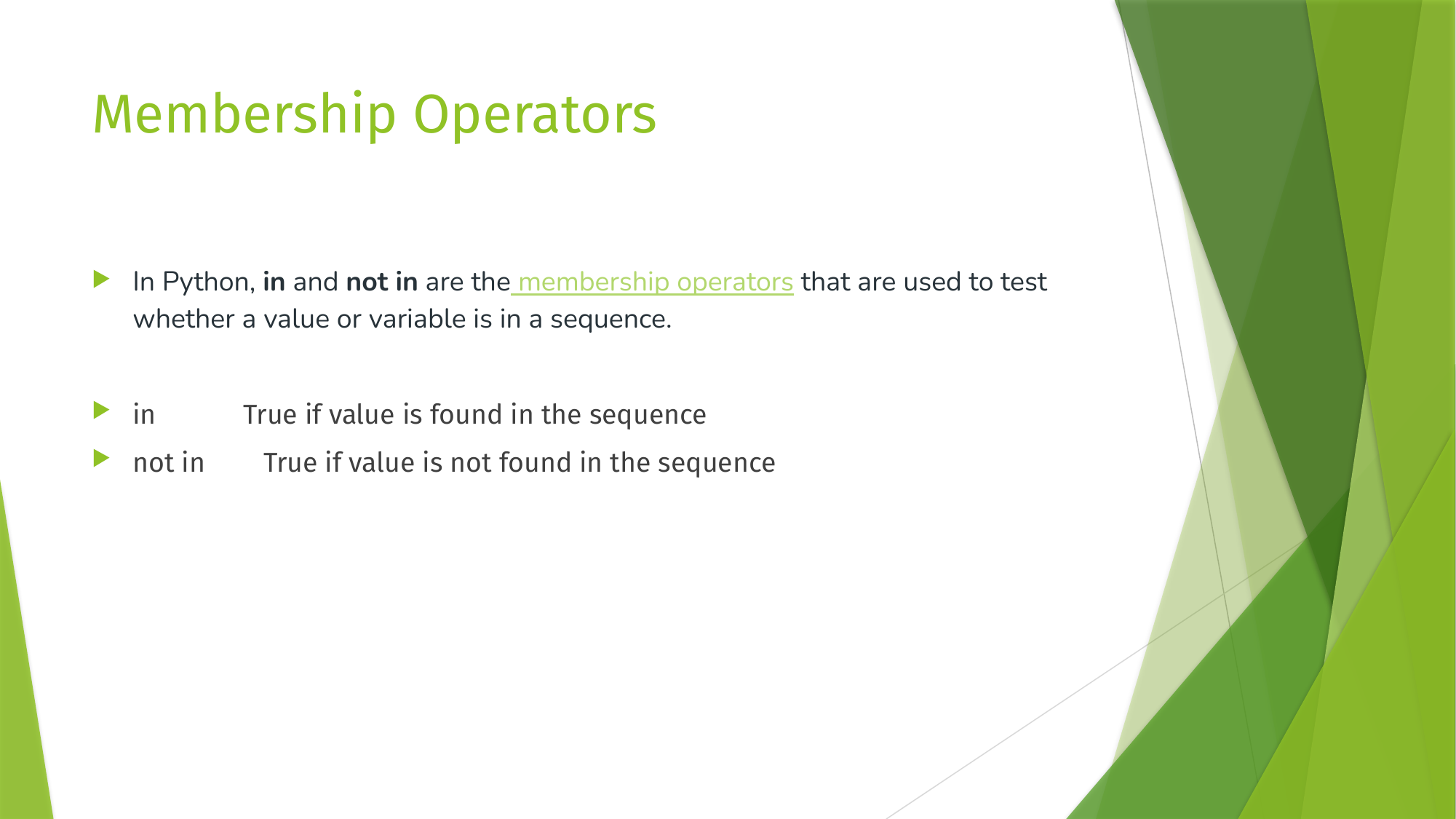

# Membership Operators
In Python, in and not in are the membership operators that are used to test whether a value or variable is in a sequence.

in            True if value is found in the sequence
not in        True if value is not found in the sequence